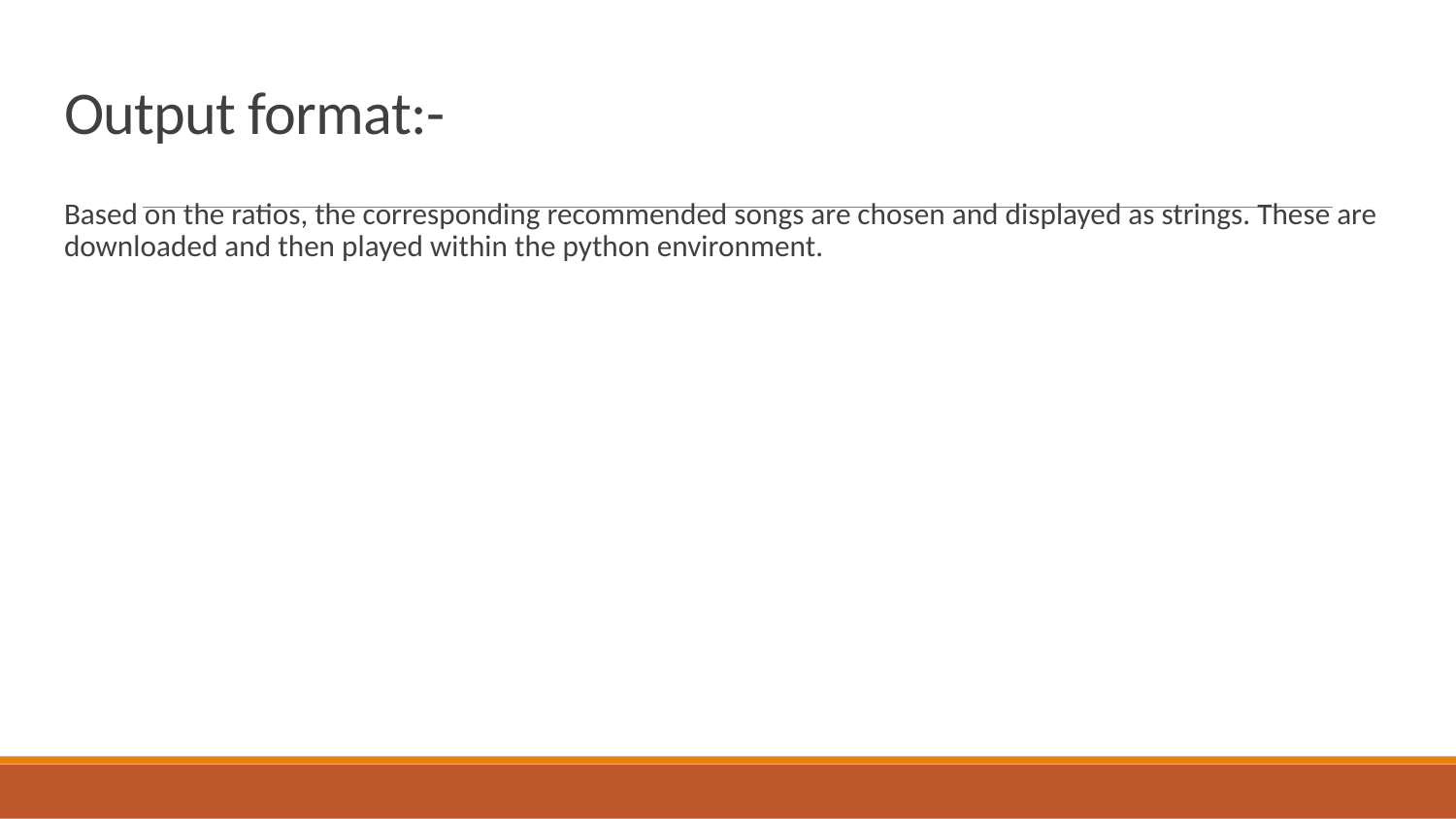

# Output format:-

Based on the ratios, the corresponding recommended songs are chosen and displayed as strings. These are downloaded and then played within the python environment.